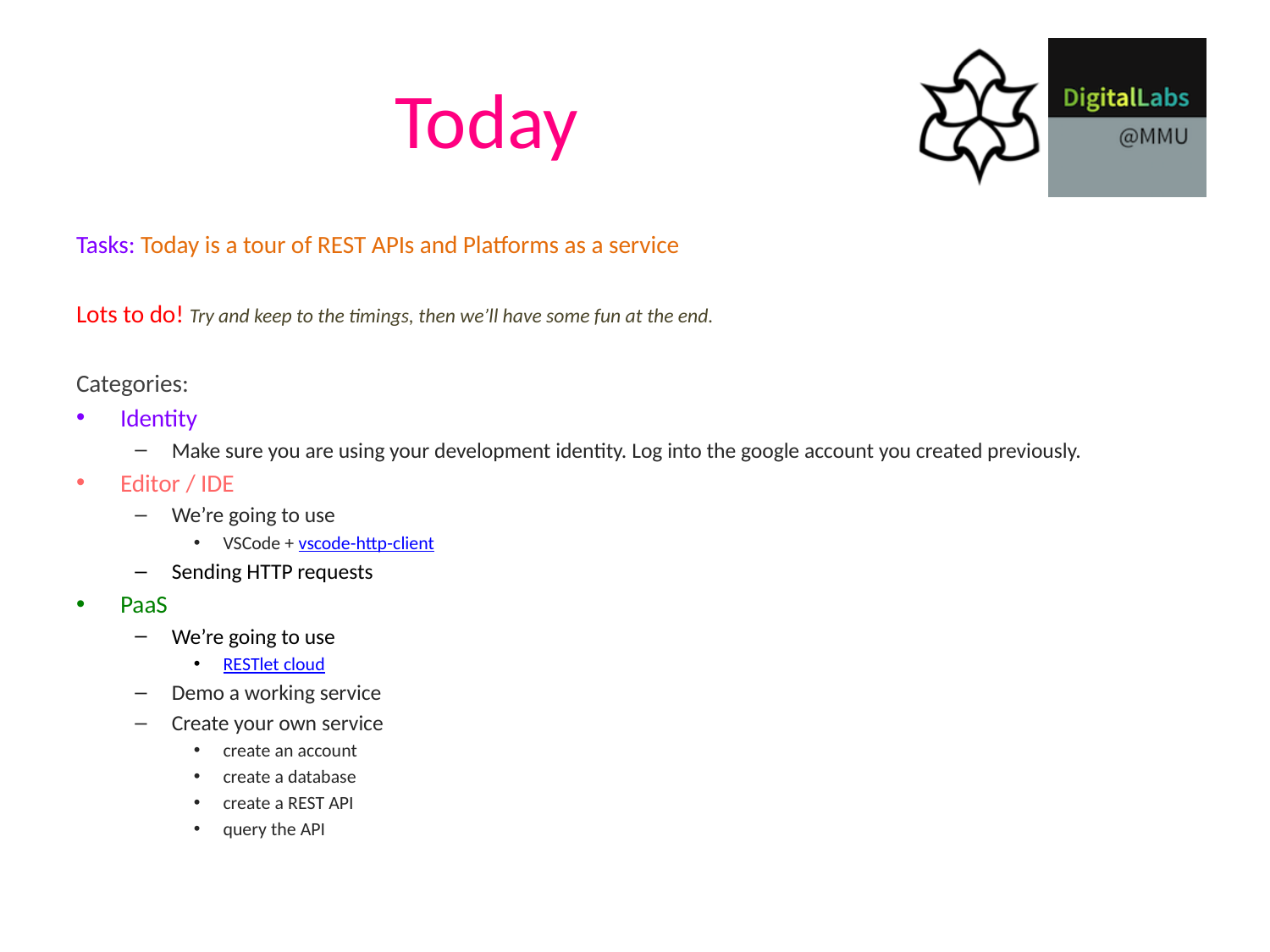

# Today
Tasks: Today is a tour of REST APIs and Platforms as a service

Lots to do! Try and keep to the timings, then we’ll have some fun at the end.

Categories:
Identity
Make sure you are using your development identity. Log into the google account you created previously.
Editor / IDE
We’re going to use
VSCode + vscode-http-client
Sending HTTP requests
PaaS
We’re going to use
RESTlet cloud
Demo a working service
Create your own service
create an account
create a database
create a REST API
query the API